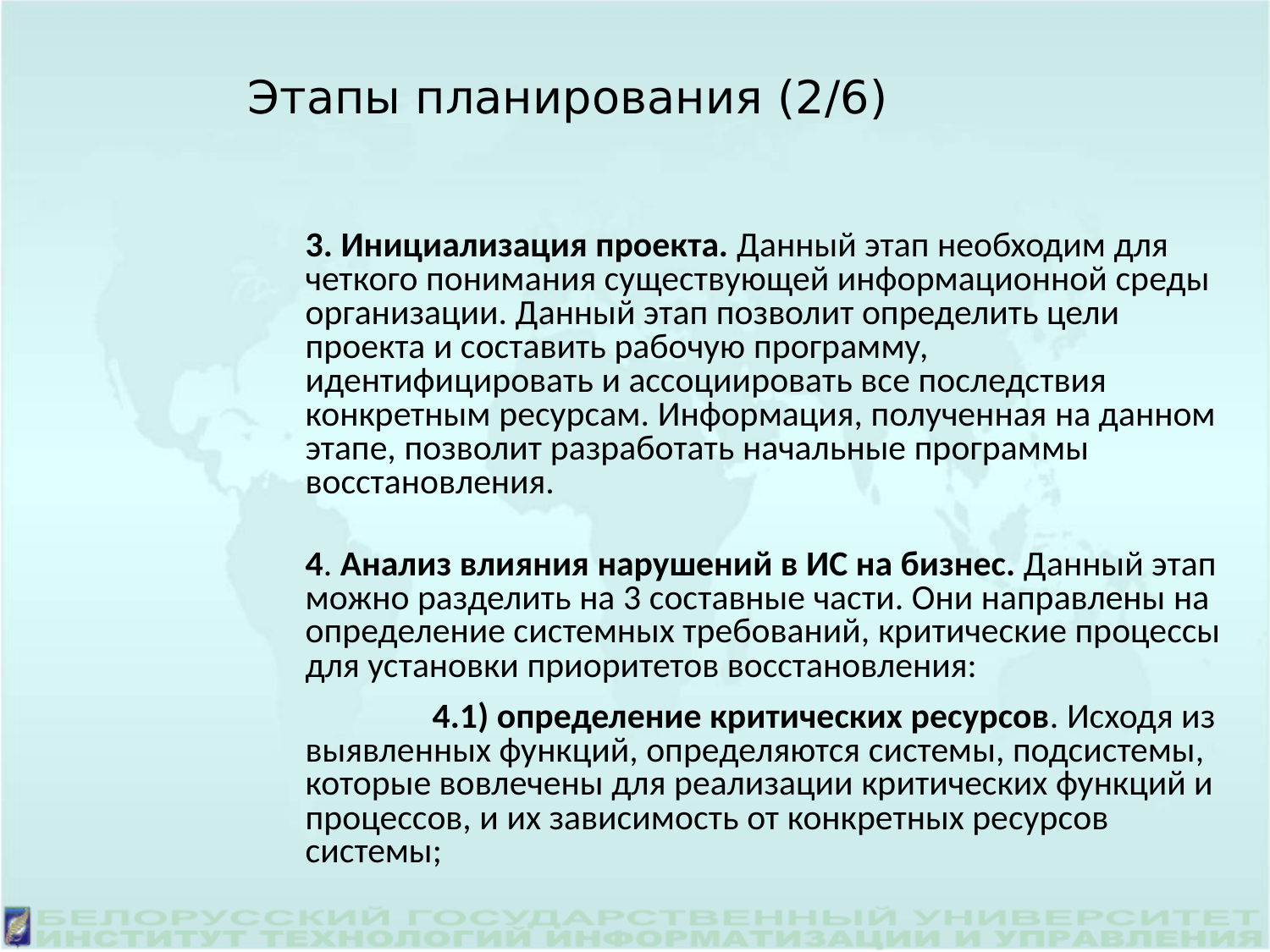

# Этапы планирования (2/6)
3. Инициализация проекта. Данный этап необходим для четкого понимания существующей информационной среды организации. Данный этап позволит определить цели проекта и составить рабочую программу, идентифицировать и ассоциировать все последствия конкретным ресурсам. Информация, полученная на данном этапе, позволит разработать начальные программы восстановления.

	4. Анализ влияния нарушений в ИС на бизнес. Данный этап можно разделить на 3 составные части. Они направлены на определение системных требований, критические процессы для установки приоритетов восстановления:
	4.1) определение критических ресурсов. Исходя из выявленных функций, определяются системы, подсистемы, которые вовлечены для реализации критических функций и процессов, и их зависимость от конкретных ресурсов системы;